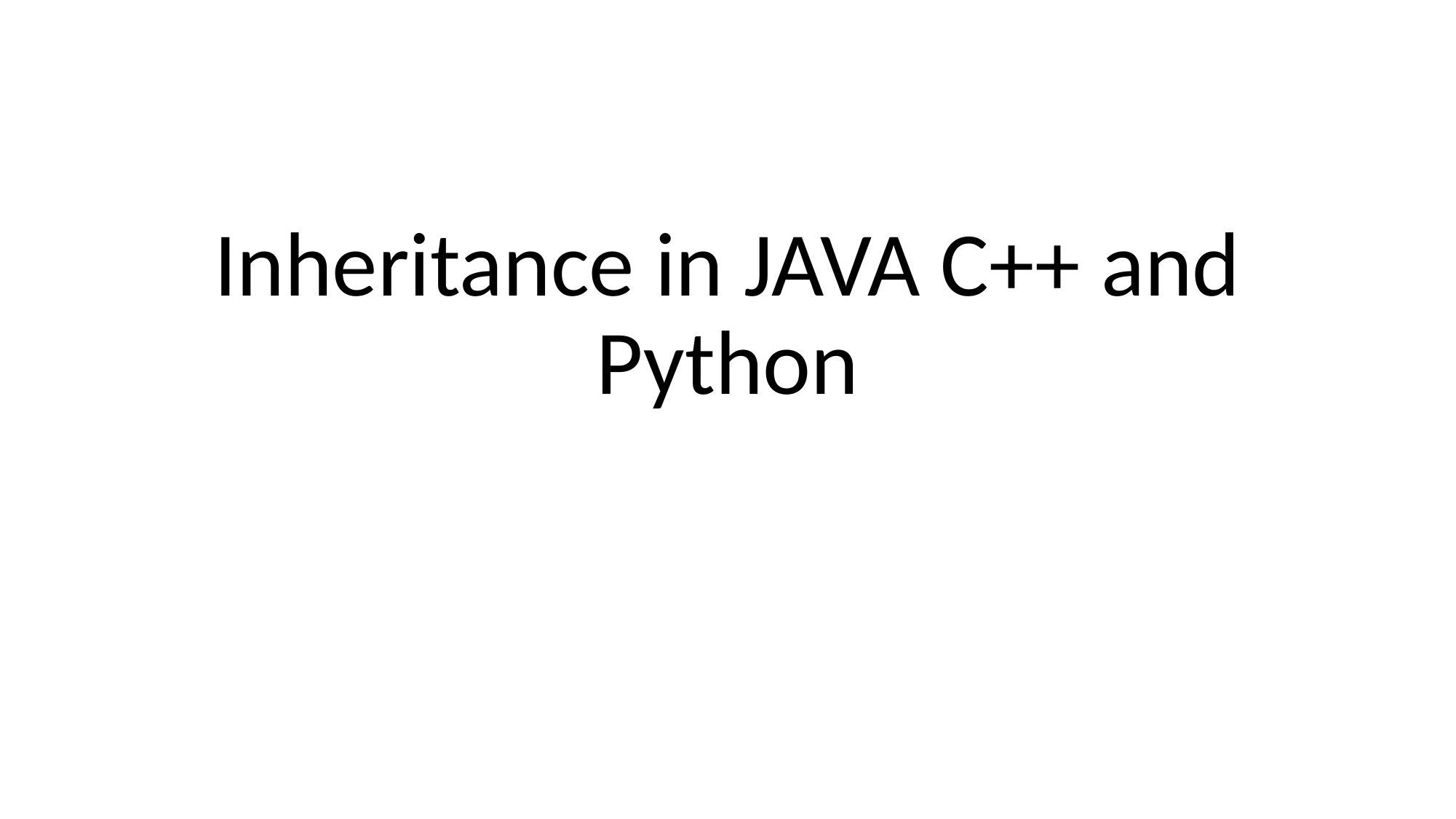

# Inheritance in JAVA C++ and Python